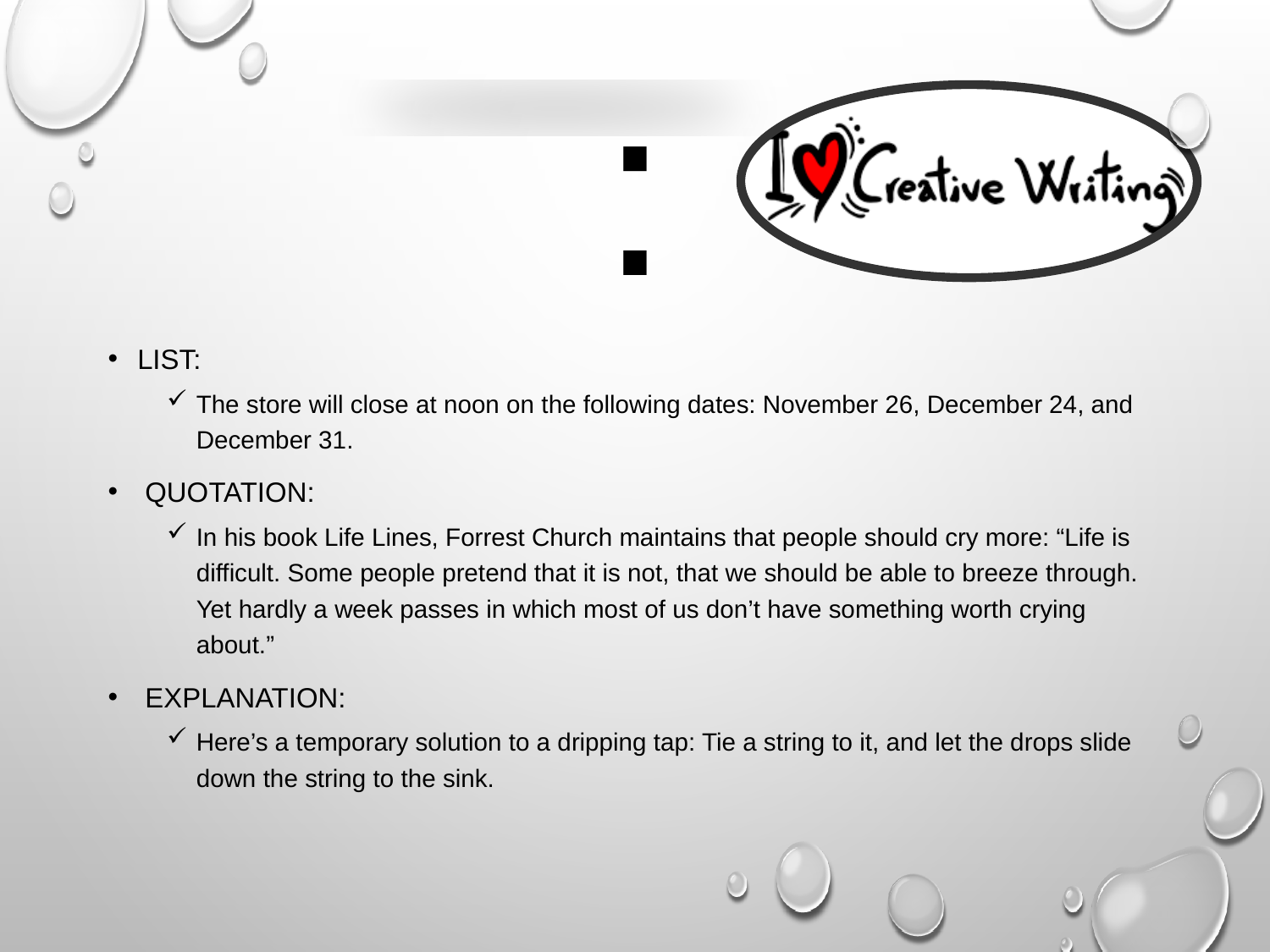

# :
List:
The store will close at noon on the following dates: November 26, December 24, and December 31.
 Quotation:
In his book Life Lines, Forrest Church maintains that people should cry more: “Life is difficult. Some people pretend that it is not, that we should be able to breeze through. Yet hardly a week passes in which most of us don’t have something worth crying about.”
 Explanation:
Here’s a temporary solution to a dripping tap: Tie a string to it, and let the drops slide down the string to the sink.